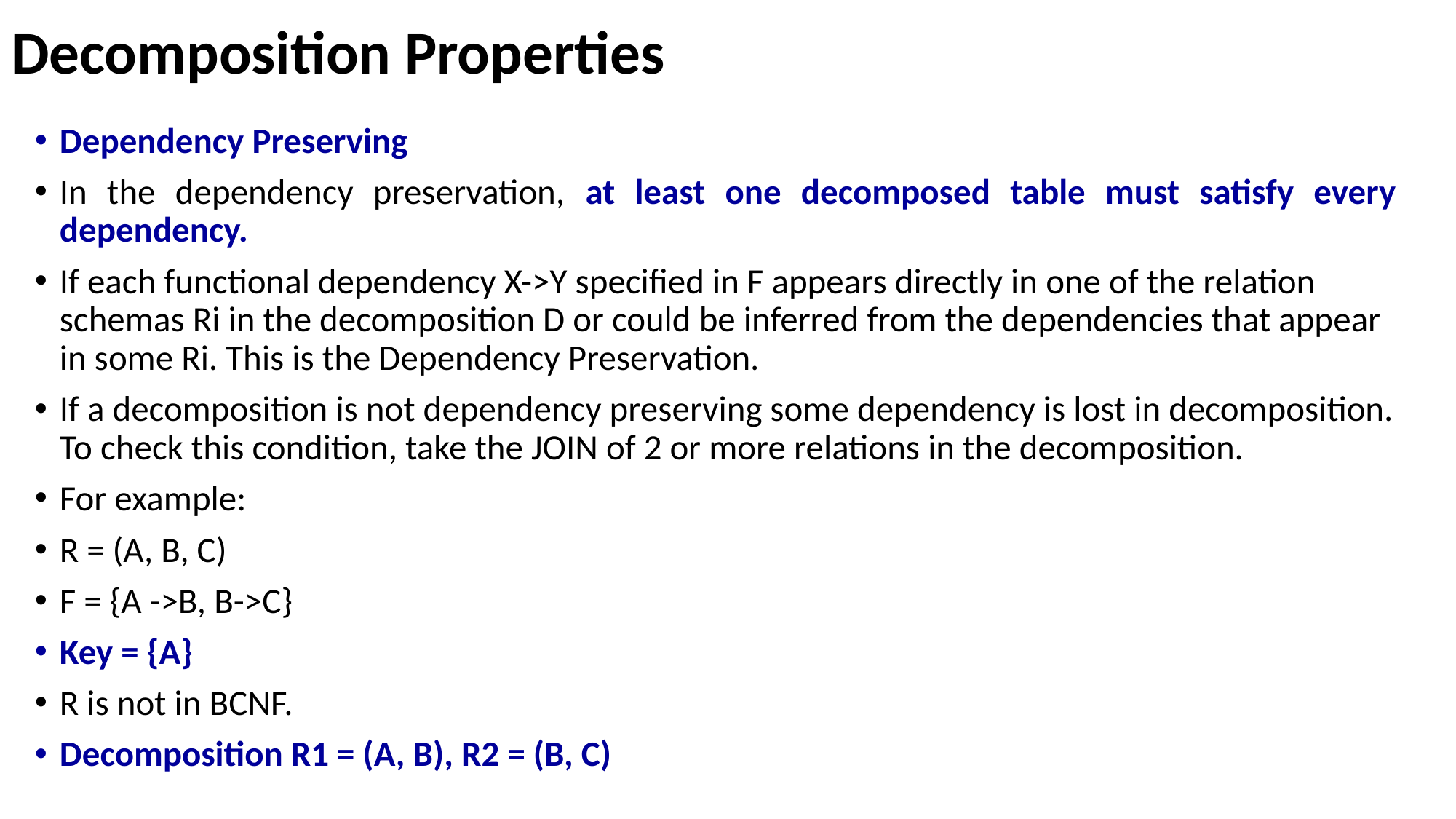

# Decomposition Properties
Dependency Preserving
In the dependency preservation, at least one decomposed table must satisfy every dependency.
If each functional dependency X->Y specified in F appears directly in one of the relation schemas Ri in the decomposition D or could be inferred from the dependencies that appear in some Ri. This is the Dependency Preservation.
If a decomposition is not dependency preserving some dependency is lost in decomposition. To check this condition, take the JOIN of 2 or more relations in the decomposition.
For example:
R = (A, B, C)
F = {A ->B, B->C}
Key = {A}
R is not in BCNF.
Decomposition R1 = (A, B), R2 = (B, C)